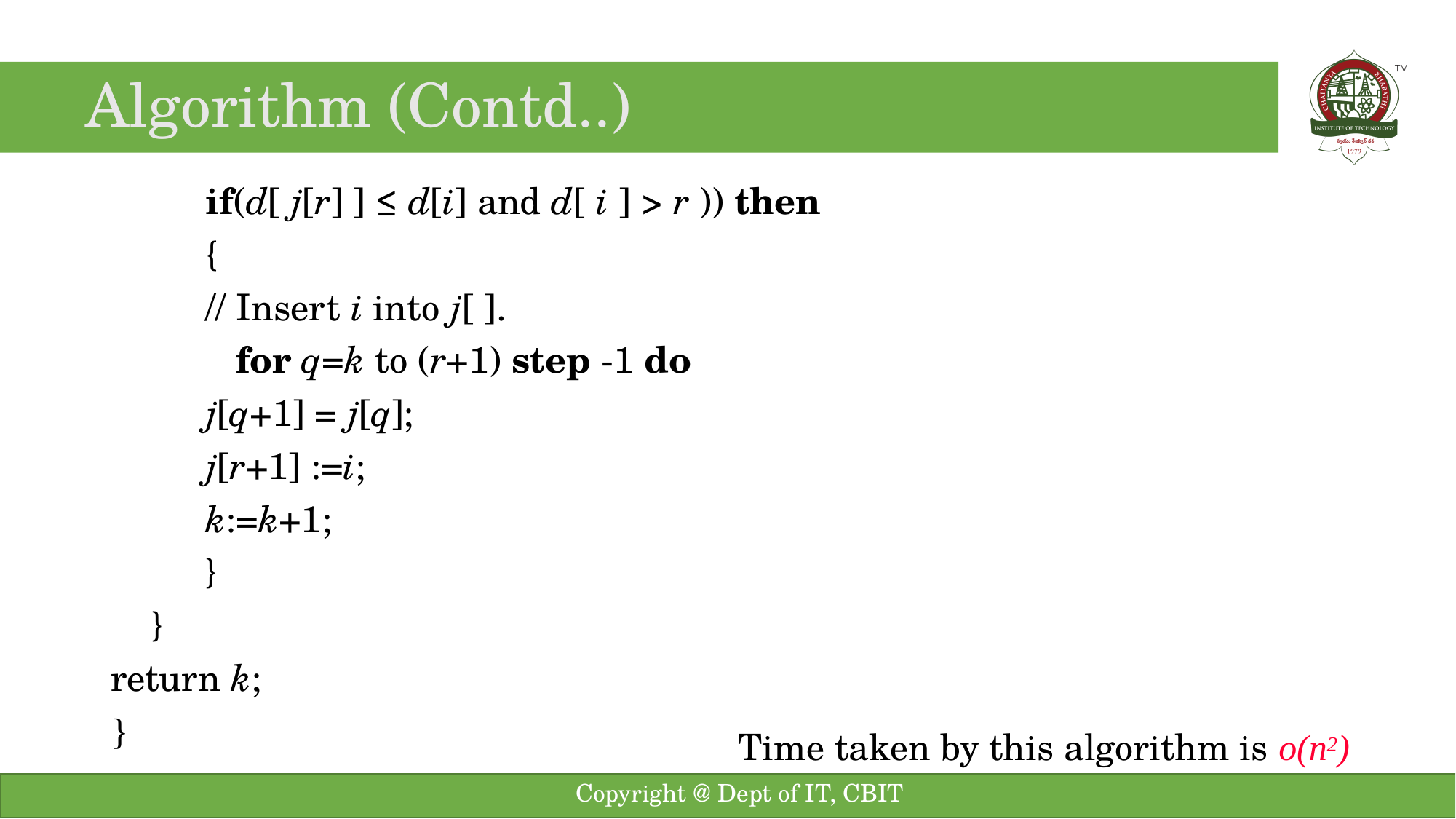

# Algorithm (Contd..)
	if(d[ j[r] ] ≤ d[i] and d[ i ] > r )) then
	{
	// Insert i into j[ ].
	   for q=k to (r+1) step -1 do
		j[q+1] = j[q];
		j[r+1] :=i;
		k:=k+1;
	}
    }
return k;
}

Time taken by this algorithm is o(n2)
Copyright @ Dept of IT, CBIT